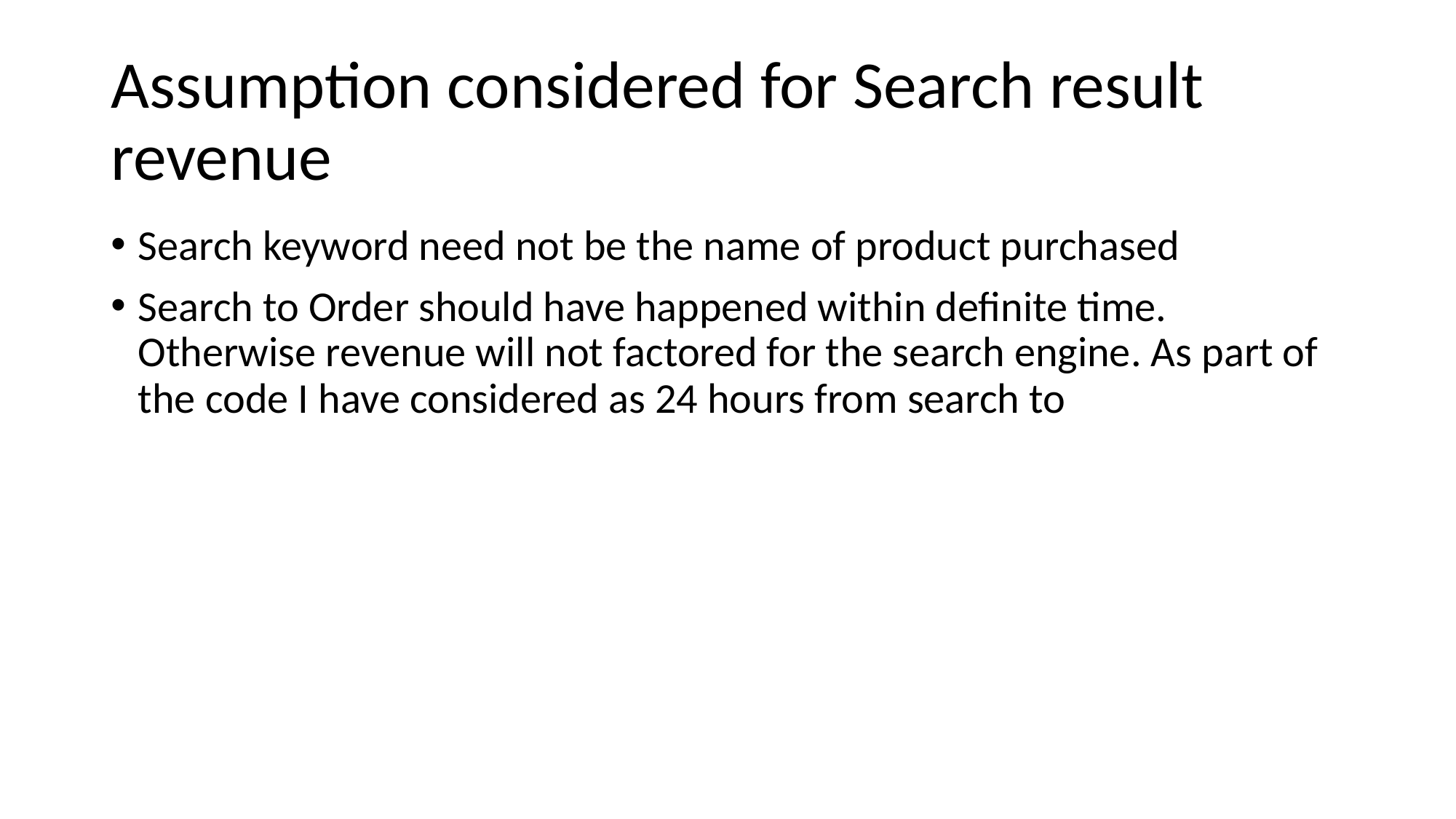

# Assumption considered for Search result revenue
Search keyword need not be the name of product purchased
Search to Order should have happened within definite time. Otherwise revenue will not factored for the search engine. As part of the code I have considered as 24 hours from search to